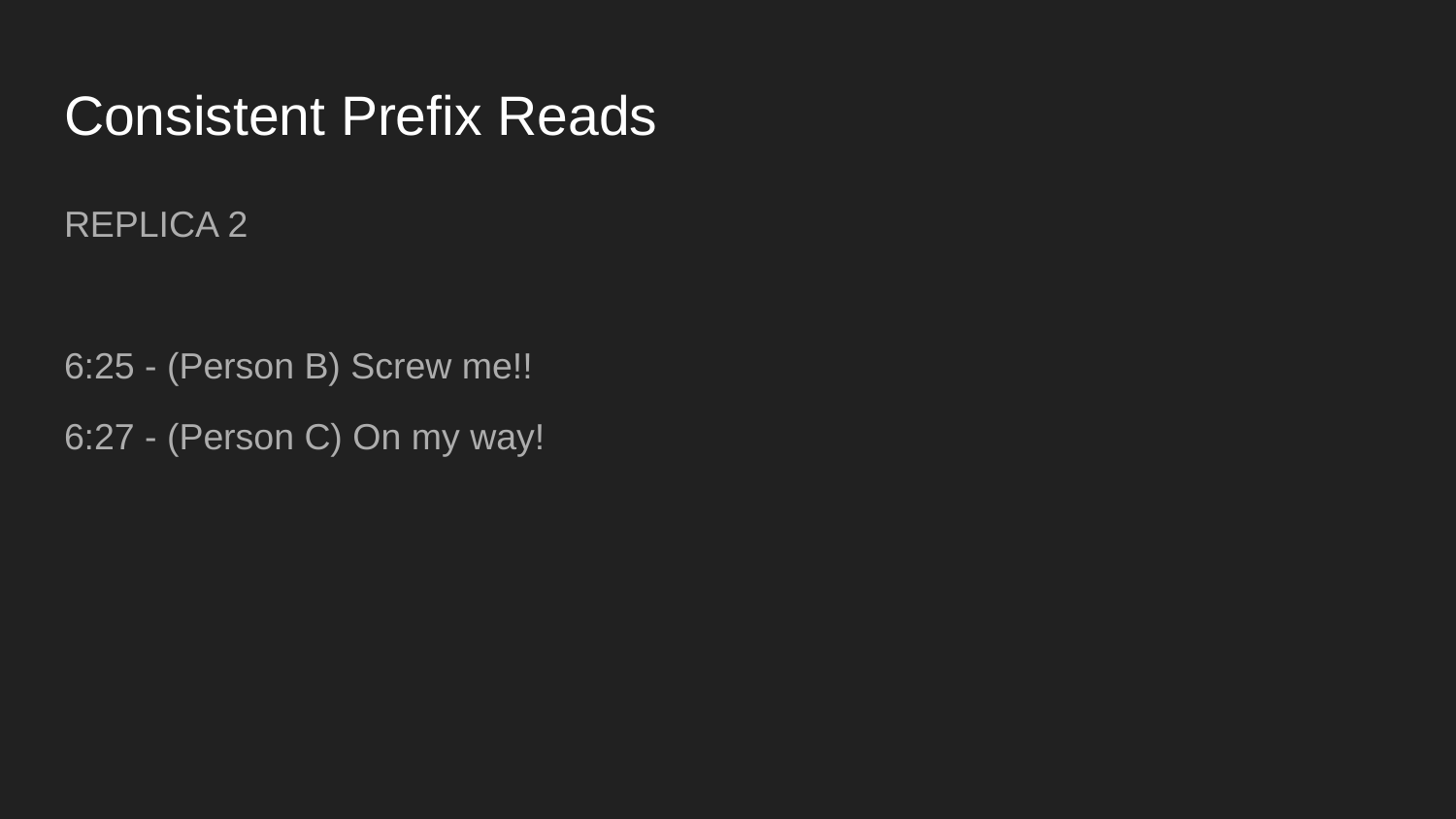

# Consistent Prefix Reads
REPLICA 2

6:25 - (Person B) Screw me!!
6:27 - (Person C) On my way!